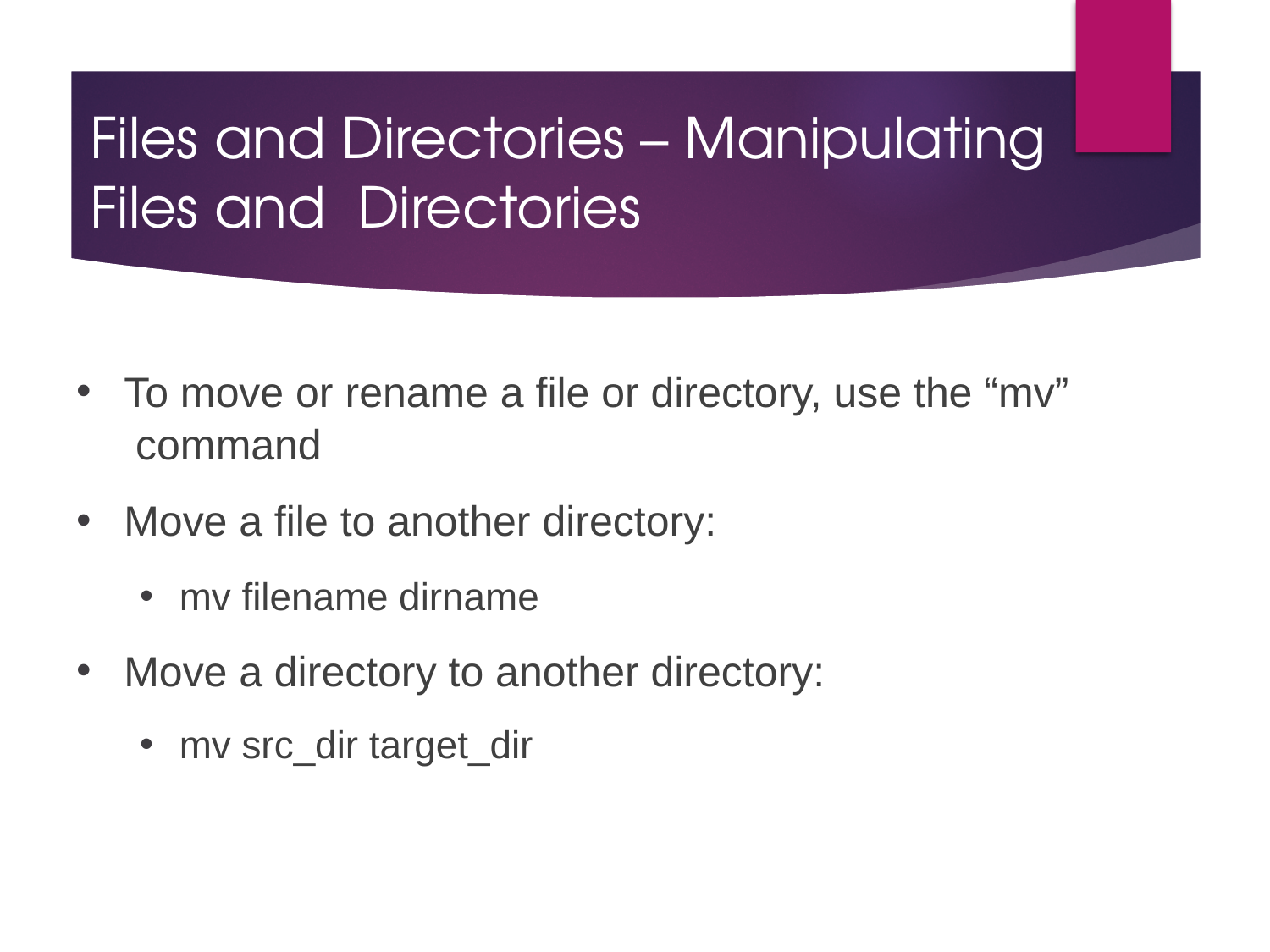

# Files and Directories – Manipulating Files and  Directories
To move or rename a file or directory, use the “mv”  command
Move a file to another directory:
mv filename dirname
Move a directory to another directory:
mv src_dir target_dir